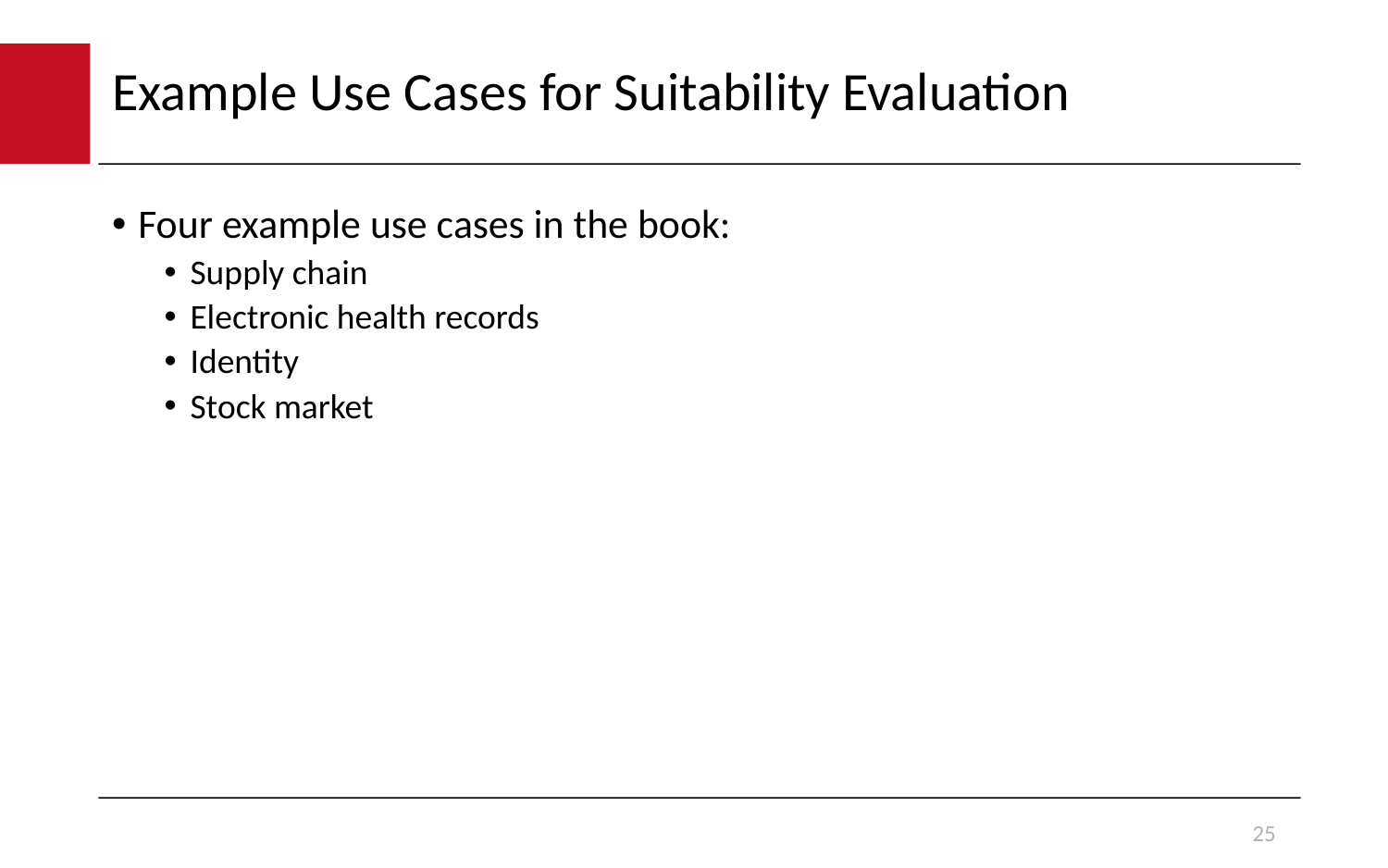

# Example Use Cases for Suitability Evaluation
Four example use cases in the book:
Supply chain
Electronic health records
Identity
Stock market
25